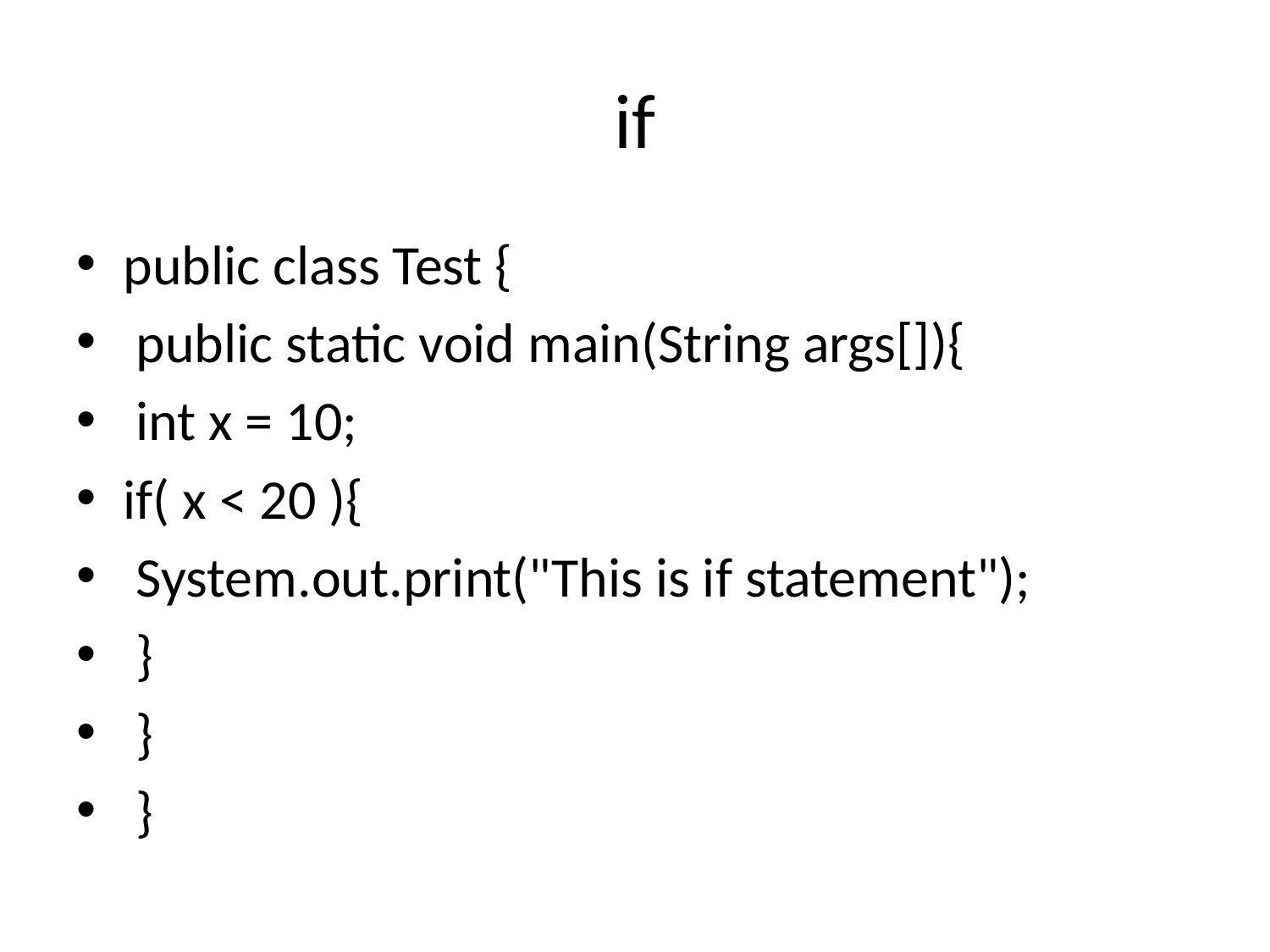

# if
public class Test {
 public static void main(String args[]){
 int x = 10;
if( x < 20 ){
 System.out.print("This is if statement");
 }
 }
 }